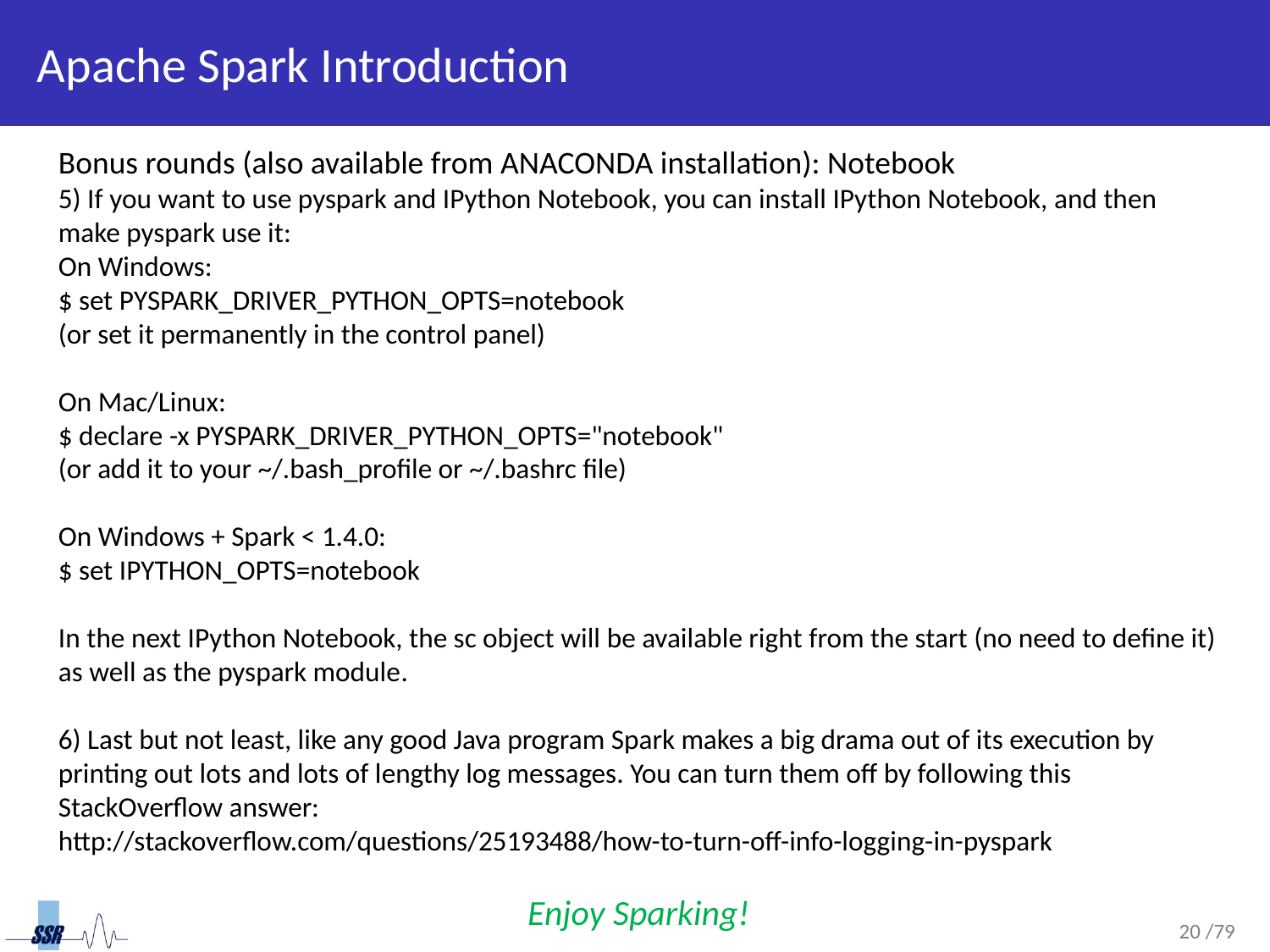

# Apache Spark Introduction
Bonus rounds (also available from ANACONDA installation): Notebook
5) If you want to use pyspark and IPython Notebook, you can install IPython Notebook, and then make pyspark use it:
On Windows:
$ set PYSPARK_DRIVER_PYTHON_OPTS=notebook
(or set it permanently in the control panel)

On Mac/Linux:
$ declare -x PYSPARK_DRIVER_PYTHON_OPTS="notebook"
(or add it to your ~/.bash_profile or ~/.bashrc file)

On Windows + Spark < 1.4.0:
$ set IPYTHON_OPTS=notebook

In the next IPython Notebook, the sc object will be available right from the start (no need to define it) as well as the pyspark module.

6) Last but not least, like any good Java program Spark makes a big drama out of its execution by printing out lots and lots of lengthy log messages. You can turn them off by following this StackOverflow answer:
http://stackoverflow.com/questions/25193488/how-to-turn-off-info-logging-in-pyspark

Enjoy Sparking!